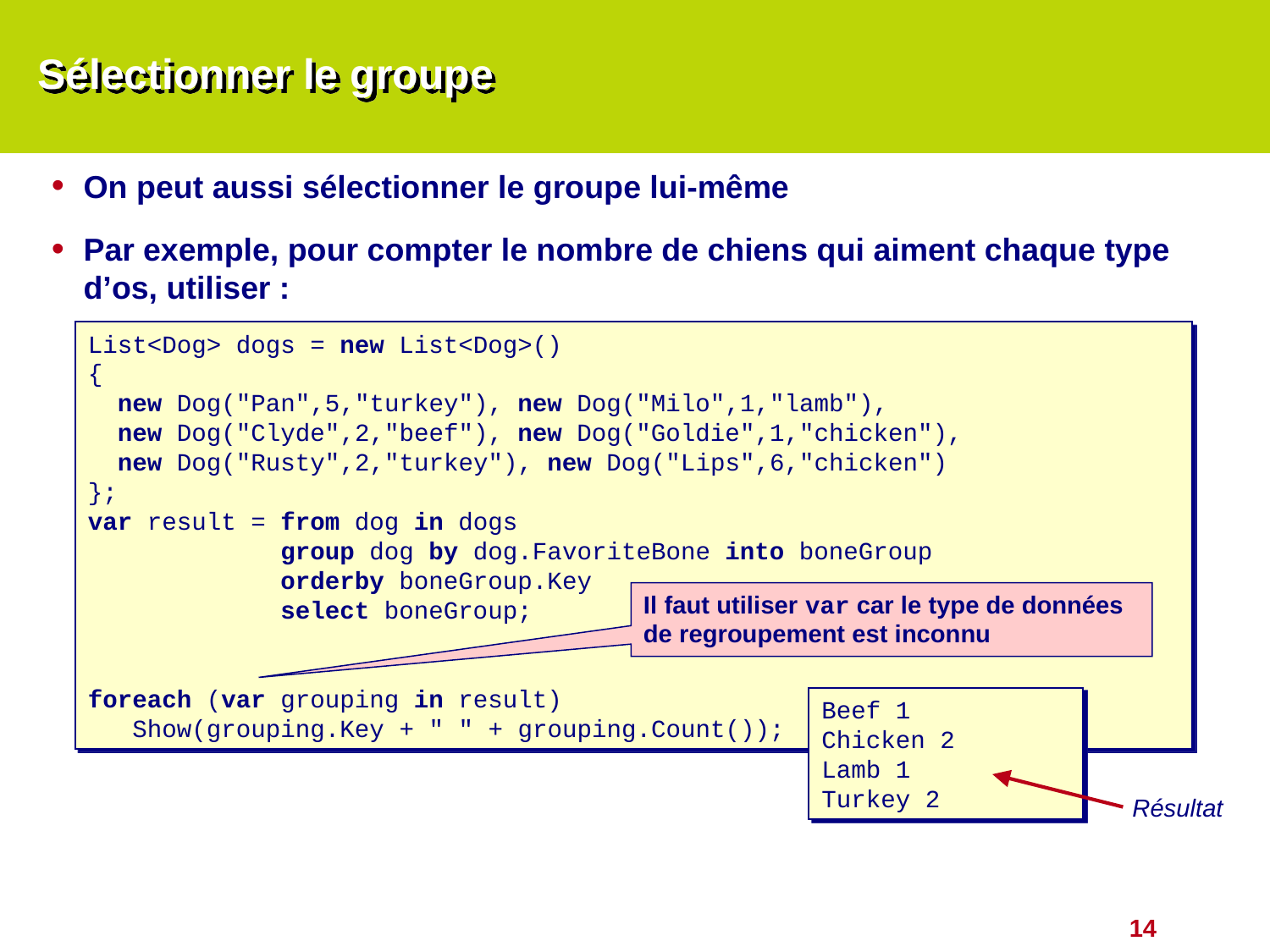

# Sélectionner le groupe
On peut aussi sélectionner le groupe lui-même
Par exemple, pour compter le nombre de chiens qui aiment chaque type d’os, utiliser :

List<Dog> dogs = new List<Dog>()
{
  new Dog("Pan",5,"turkey"), new Dog("Milo",1,"lamb"),
  new Dog("Clyde",2,"beef"), new Dog("Goldie",1,"chicken"),
  new Dog("Rusty",2,"turkey"), new Dog("Lips",6,"chicken")
};
var result = from dog in dogs
             group dog by dog.FavoriteBone into boneGroup
             orderby boneGroup.Key
             select boneGroup;

foreach (var grouping in result)
   Show(grouping.Key + " " + grouping.Count());
Il faut utiliser var car le type de données de regroupement est inconnu
Beef 1
Chicken 2
Lamb 1
Turkey 2

Résultat